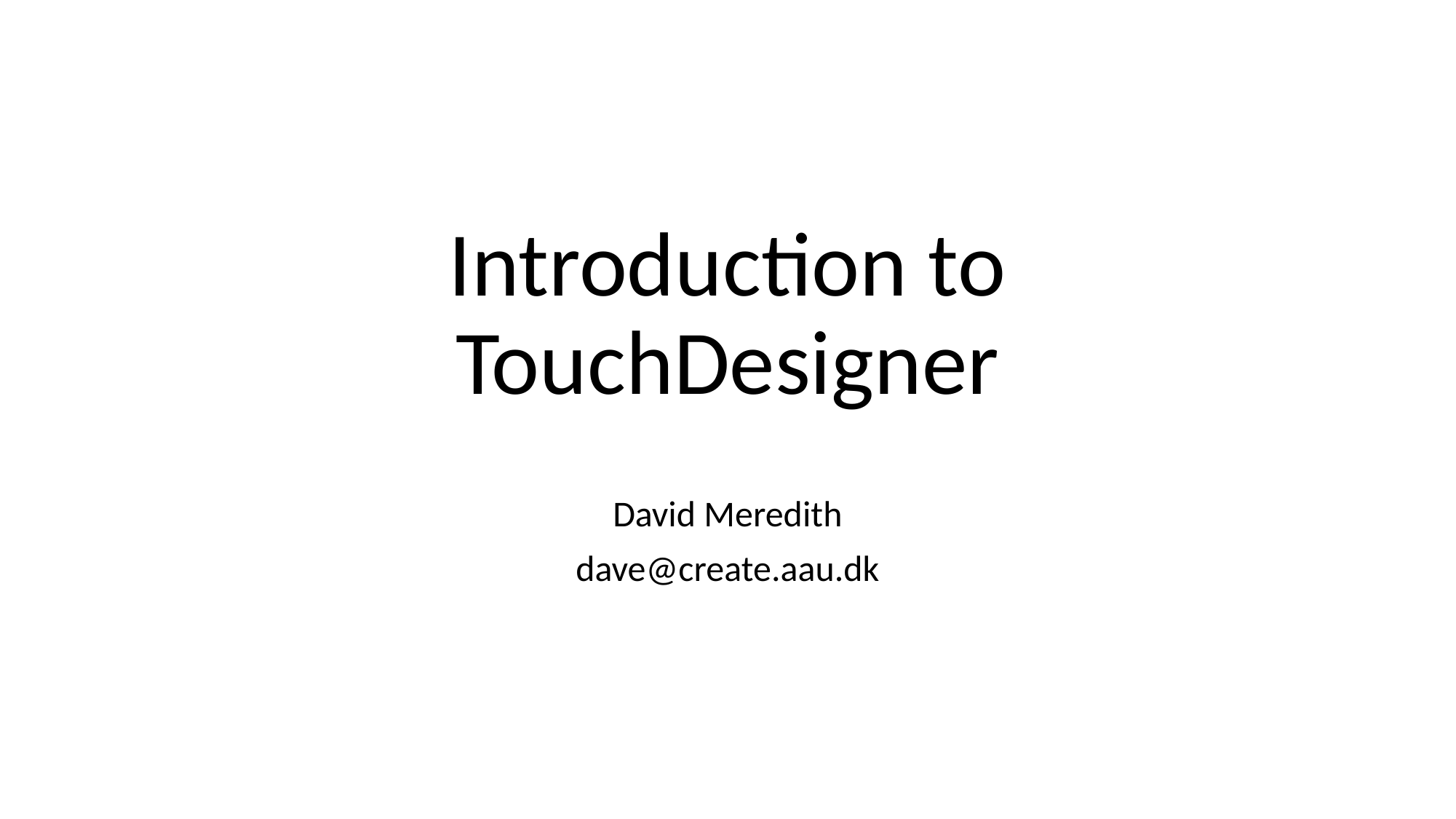

# Introduction to TouchDesigner
David Meredith
dave@create.aau.dk